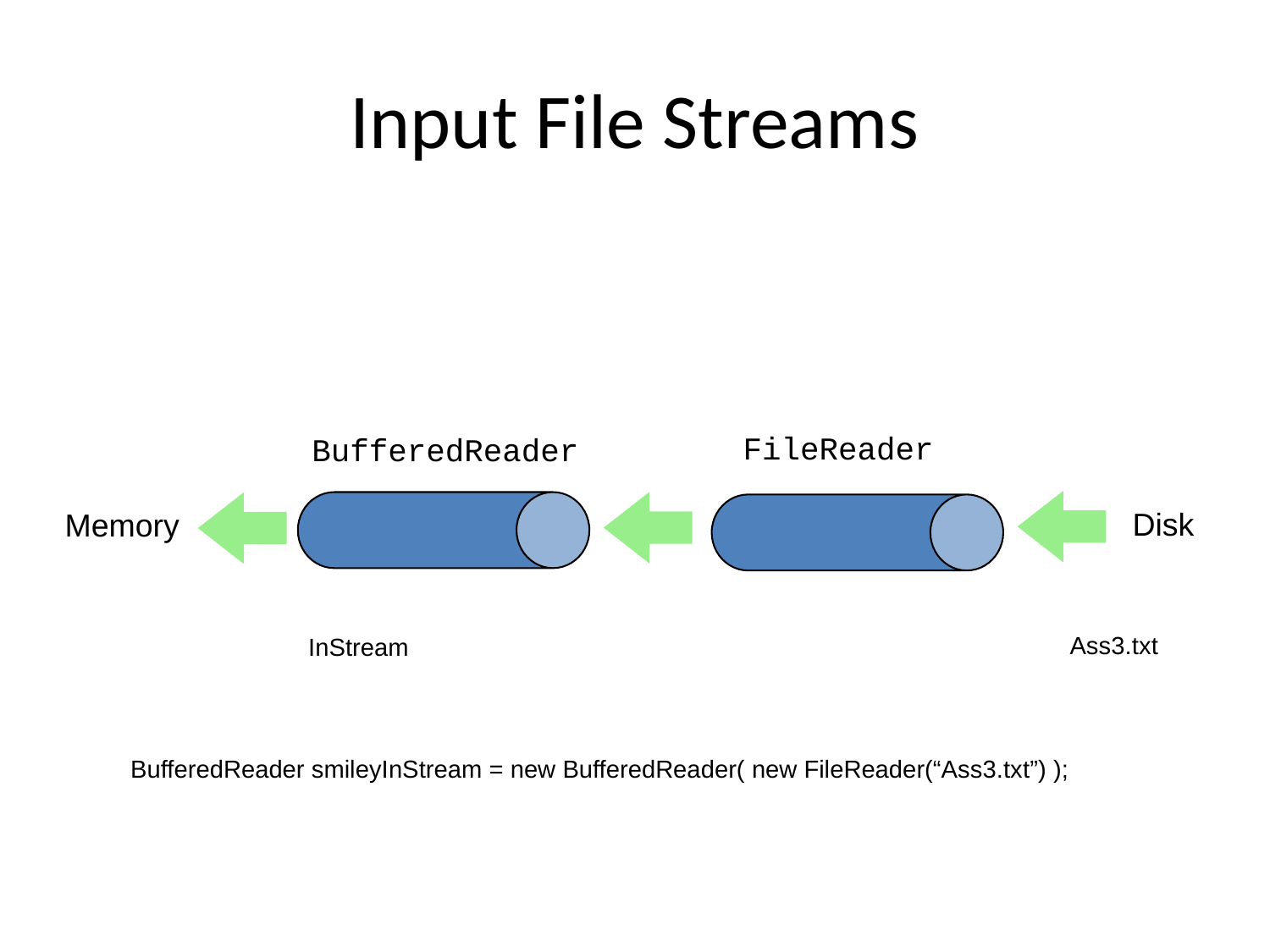

# Input File Streams

FileReader
BufferedReader

Disk
Memory
Ass3.txt
InStream
BufferedReader smileyInStream = new BufferedReader( new FileReader(“Ass3.txt”) );